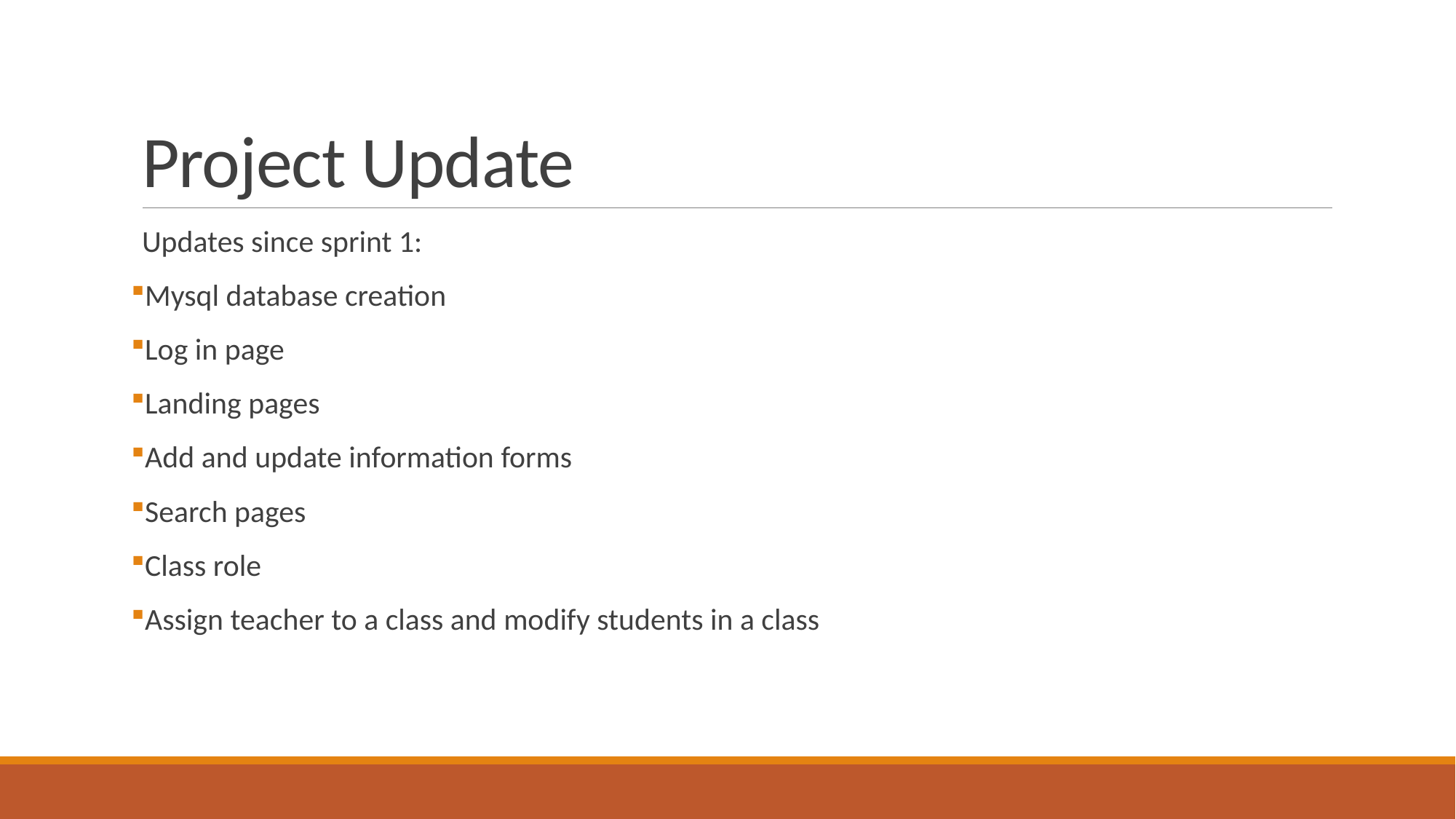

# Project Update
Updates since sprint 1:
Mysql database creation
Log in page
Landing pages
Add and update information forms
Search pages
Class role
Assign teacher to a class and modify students in a class